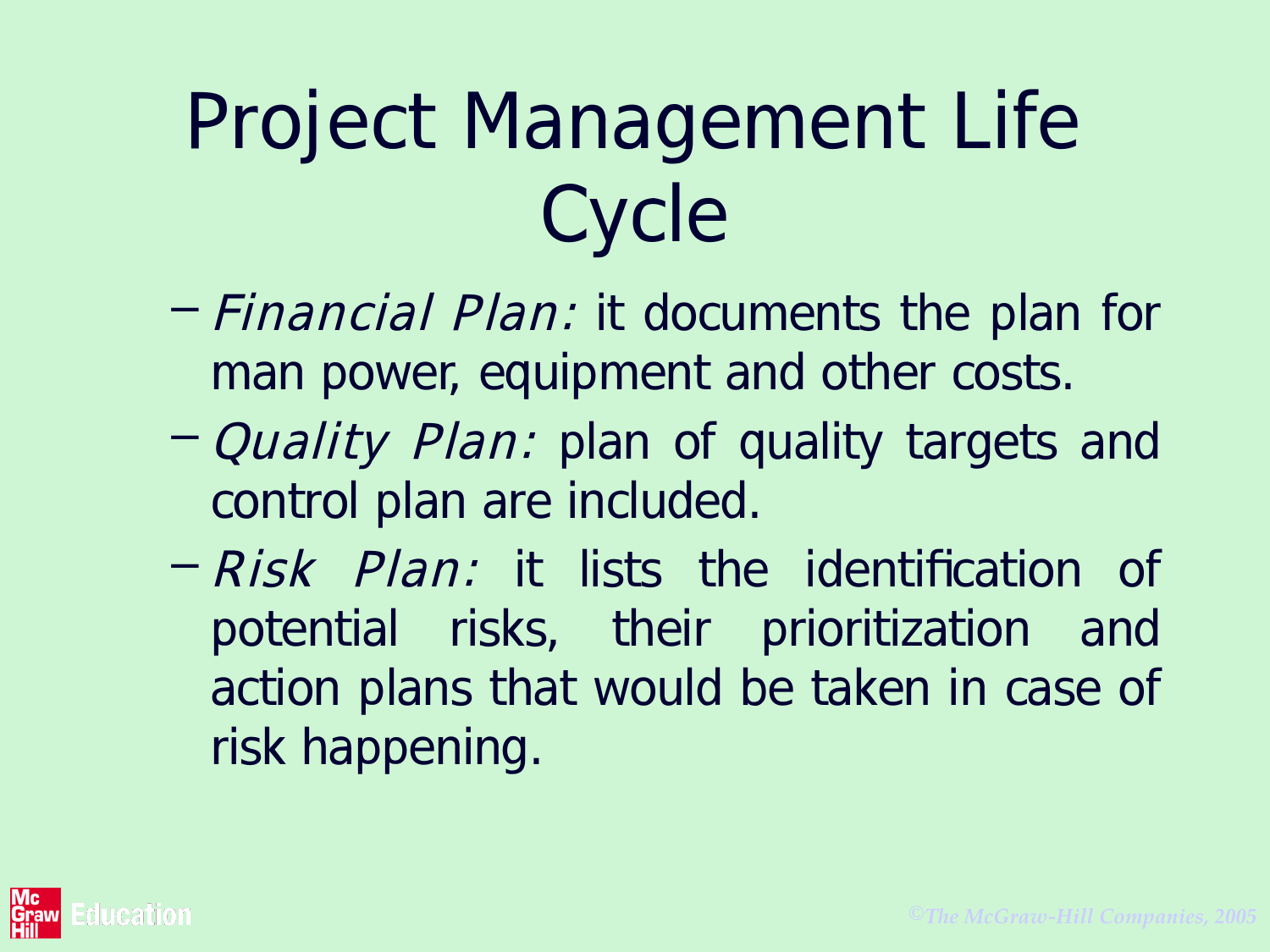

# Project Management Life Cycle
Financial Plan: it documents the plan for man power, equipment and other costs.
Quality Plan: plan of quality targets and control plan are included.
Risk Plan: it lists the identification of potential risks, their prioritization and action plans that would be taken in case of risk happening.